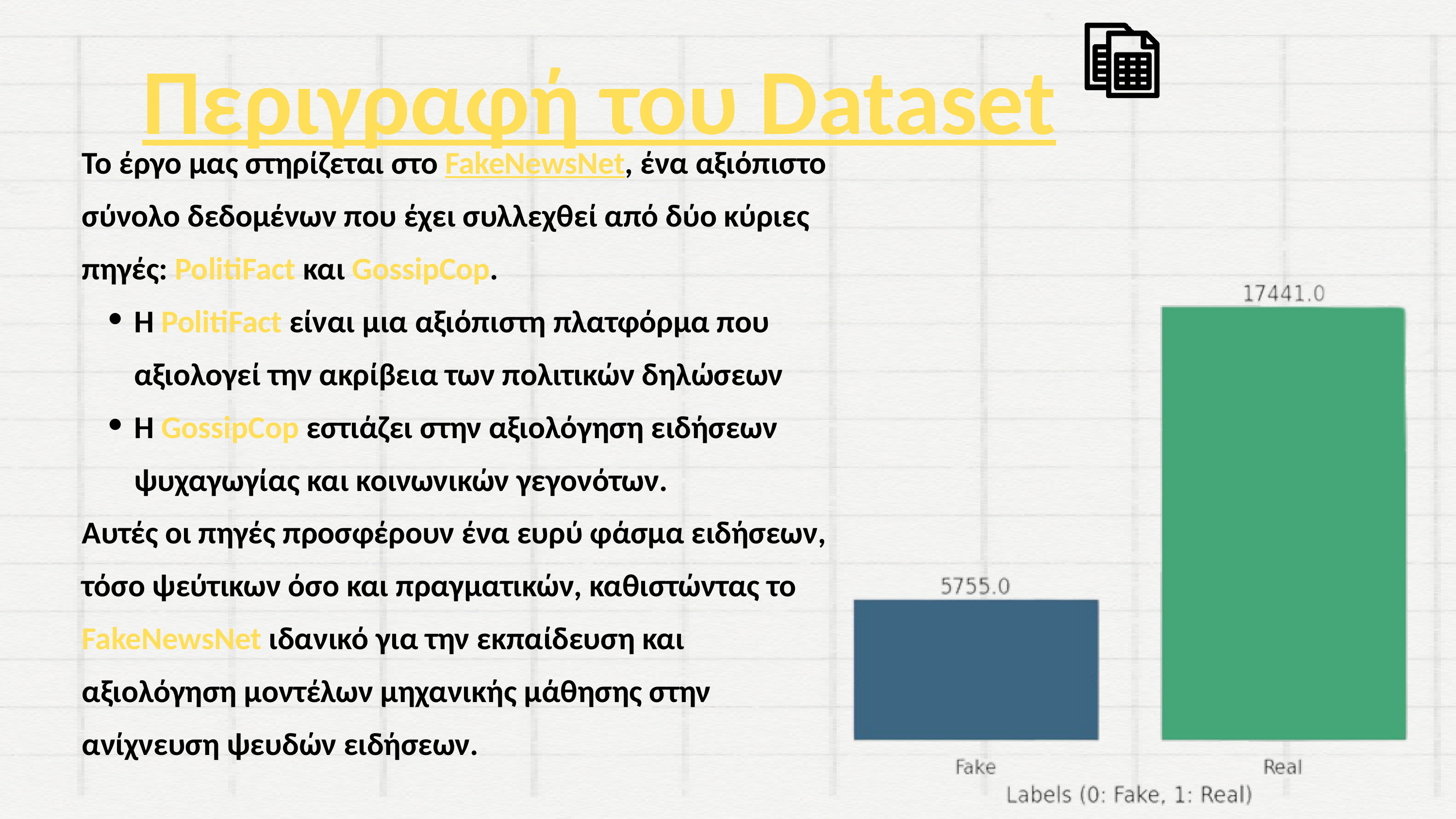

Περιγραφή του Dataset

Το έργο μας στηρίζεται στο FakeNewsNet, ένα αξιόπιστο σύνολο δεδομένων που έχει συλλεχθεί από δύο κύριες πηγές: PolitiFact και GossipCop.
Η PolitiFact είναι μια αξιόπιστη πλατφόρμα που αξιολογεί την ακρίβεια των πολιτικών δηλώσεων
H GossipCop εστιάζει στην αξιολόγηση ειδήσεων ψυχαγωγίας και κοινωνικών γεγονότων.
Αυτές οι πηγές προσφέρουν ένα ευρύ φάσμα ειδήσεων, τόσο ψεύτικων όσο και πραγματικών, καθιστώντας το FakeNewsNet ιδανικό για την εκπαίδευση και αξιολόγηση μοντέλων μηχανικής μάθησης στην ανίχνευση ψευδών ειδήσεων.